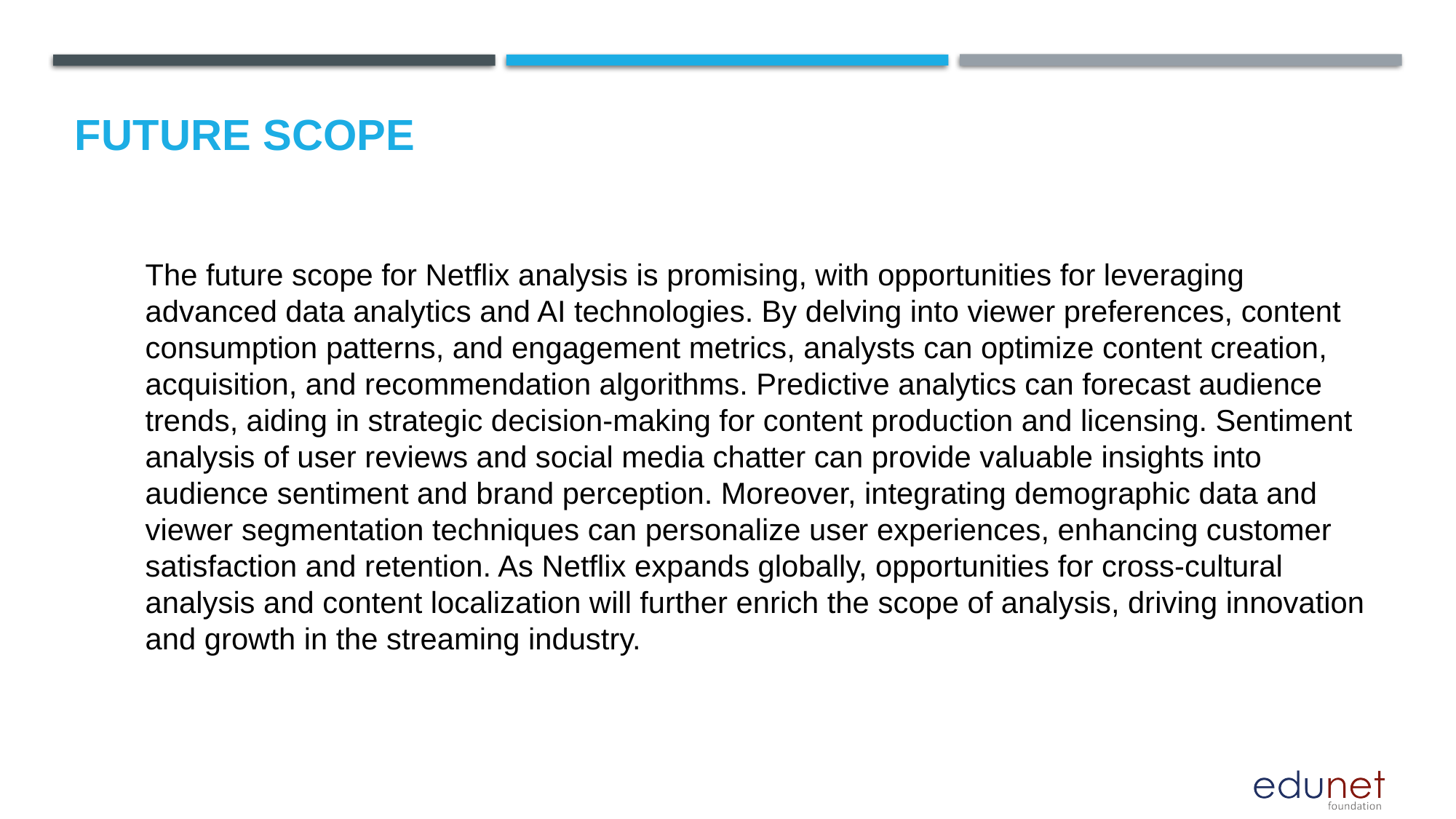

Future scope

The future scope for Netflix analysis is promising, with opportunities for leveraging advanced data analytics and AI technologies. By delving into viewer preferences, content consumption patterns, and engagement metrics, analysts can optimize content creation, acquisition, and recommendation algorithms. Predictive analytics can forecast audience trends, aiding in strategic decision-making for content production and licensing. Sentiment analysis of user reviews and social media chatter can provide valuable insights into audience sentiment and brand perception. Moreover, integrating demographic data and viewer segmentation techniques can personalize user experiences, enhancing customer satisfaction and retention. As Netflix expands globally, opportunities for cross-cultural analysis and content localization will further enrich the scope of analysis, driving innovation and growth in the streaming industry.